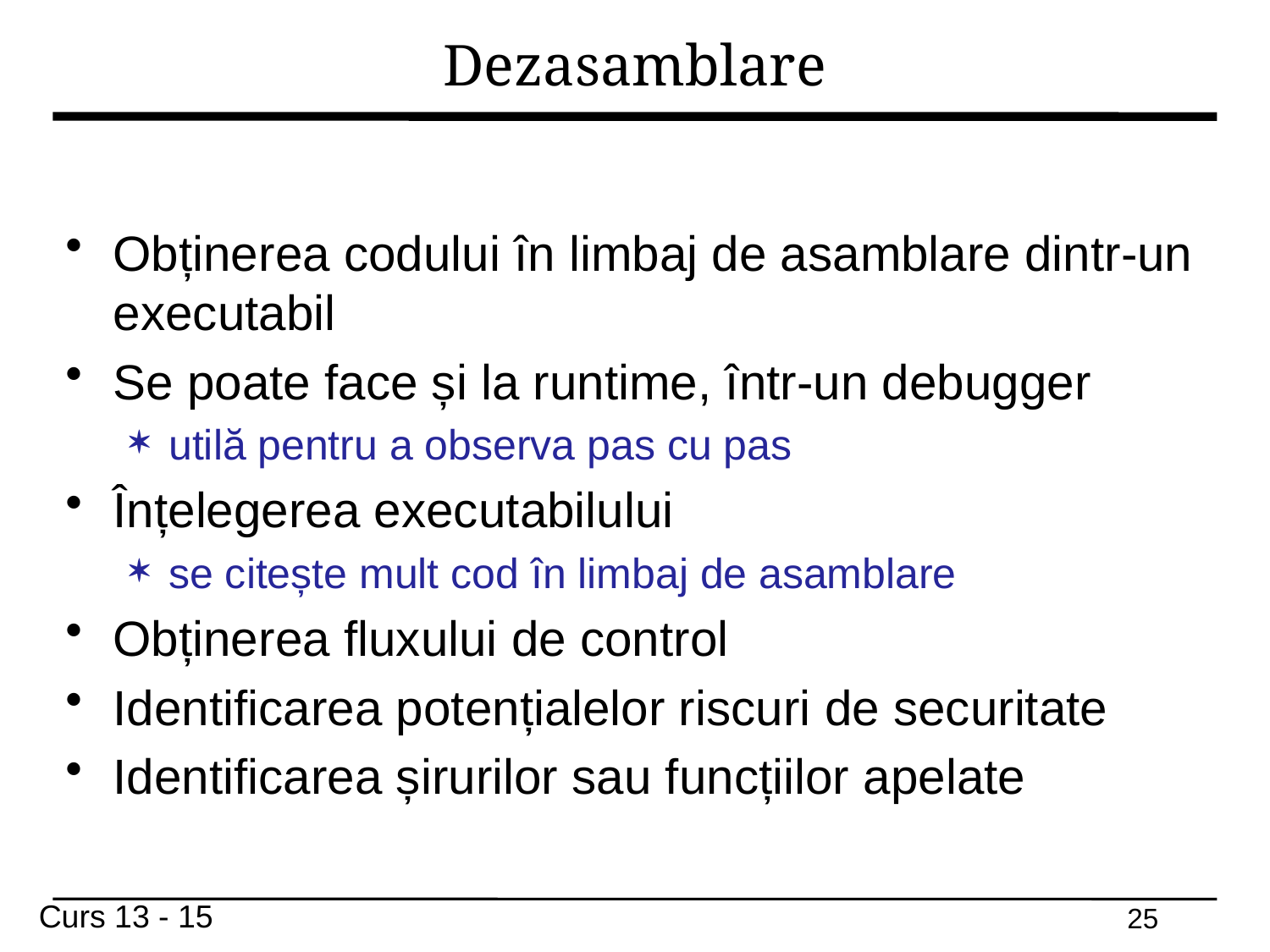

# Dezasamblare
Obținerea codului în limbaj de asamblare dintr-un executabil
Se poate face și la runtime, într-un debugger
utilă pentru a observa pas cu pas
Înțelegerea executabilului
se citește mult cod în limbaj de asamblare
Obținerea fluxului de control
Identificarea potențialelor riscuri de securitate
Identificarea șirurilor sau funcțiilor apelate